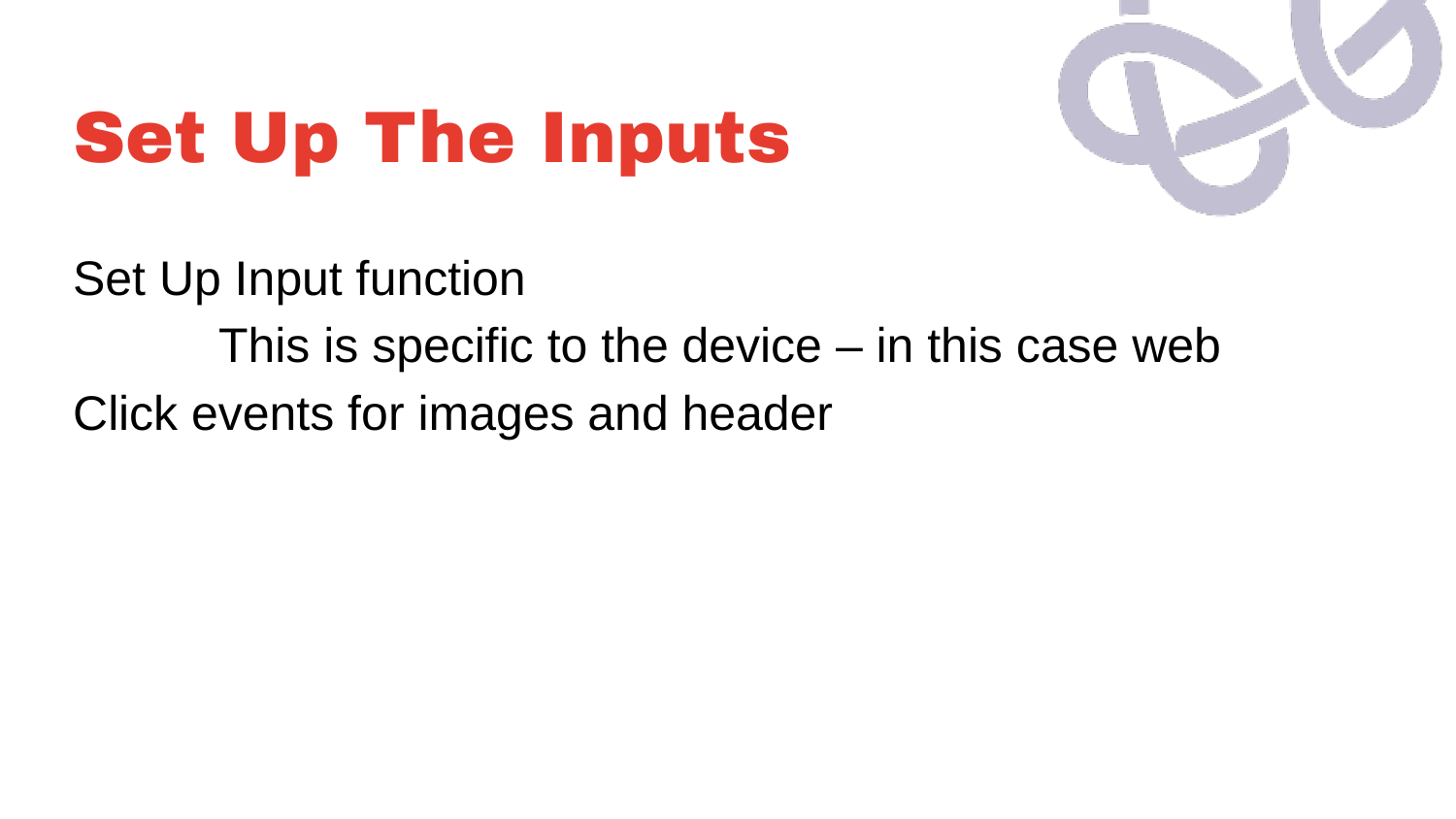

# Set Up The Inputs
Set Up Input function
	This is specific to the device – in this case web
Click events for images and header